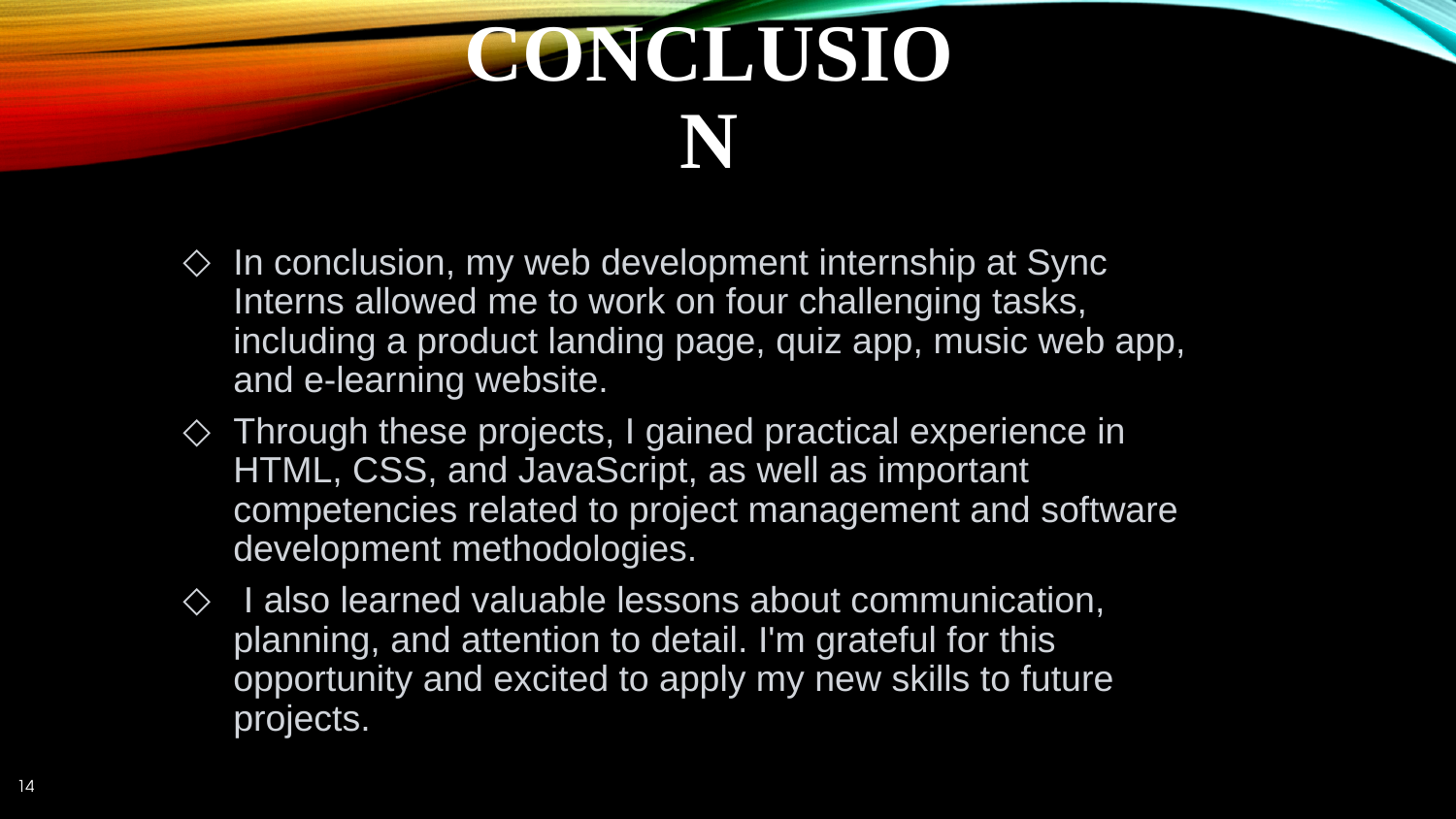

# Conclusion
In conclusion, my web development internship at Sync Interns allowed me to work on four challenging tasks, including a product landing page, quiz app, music web app, and e-learning website.
Through these projects, I gained practical experience in HTML, CSS, and JavaScript, as well as important competencies related to project management and software development methodologies.
 I also learned valuable lessons about communication, planning, and attention to detail. I'm grateful for this opportunity and excited to apply my new skills to future projects.
14